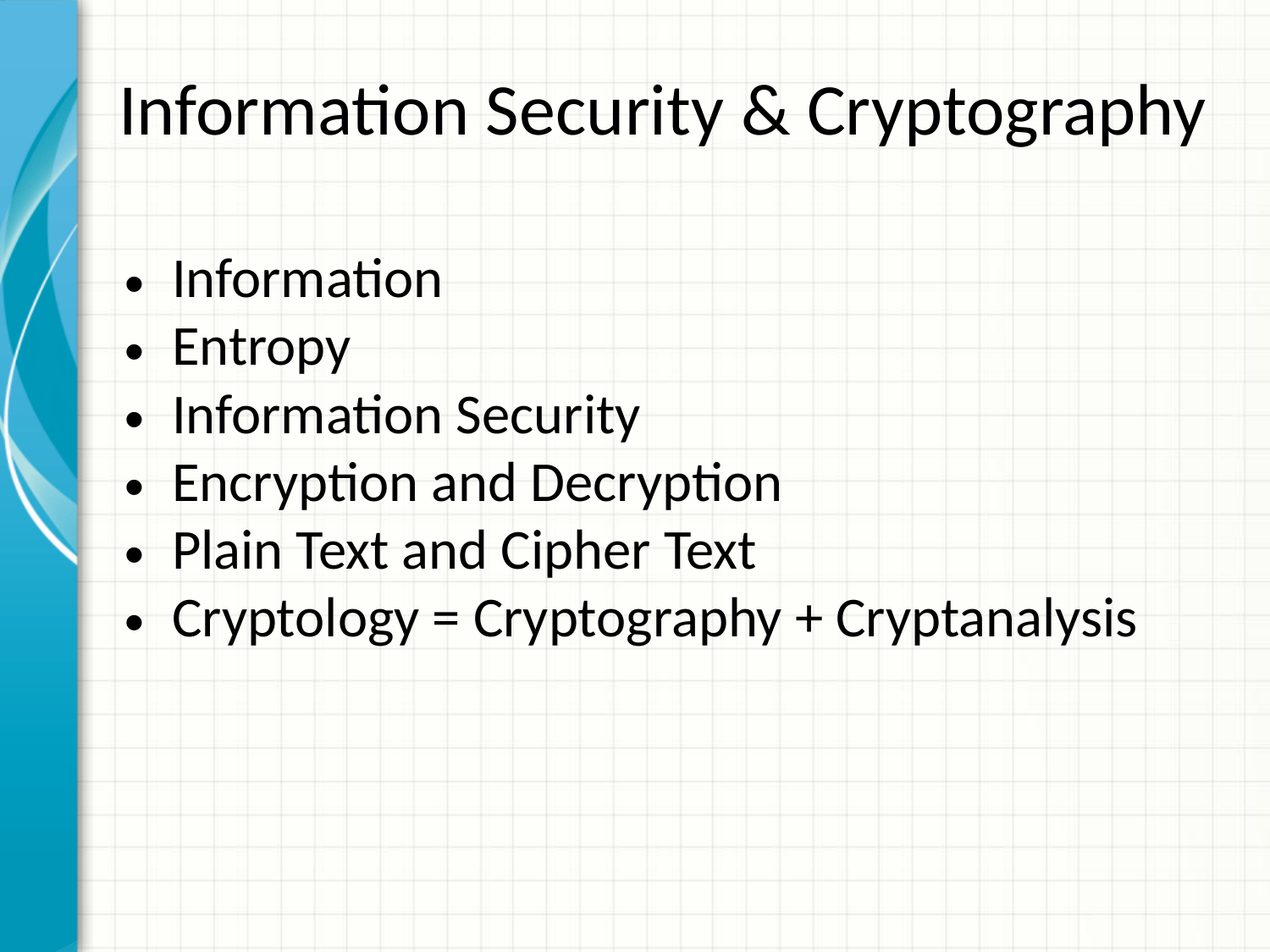

# Information Security & Cryptography
Information
Entropy
Information Security
Encryption and Decryption
Plain Text and Cipher Text
Cryptology = Cryptography + Cryptanalysis